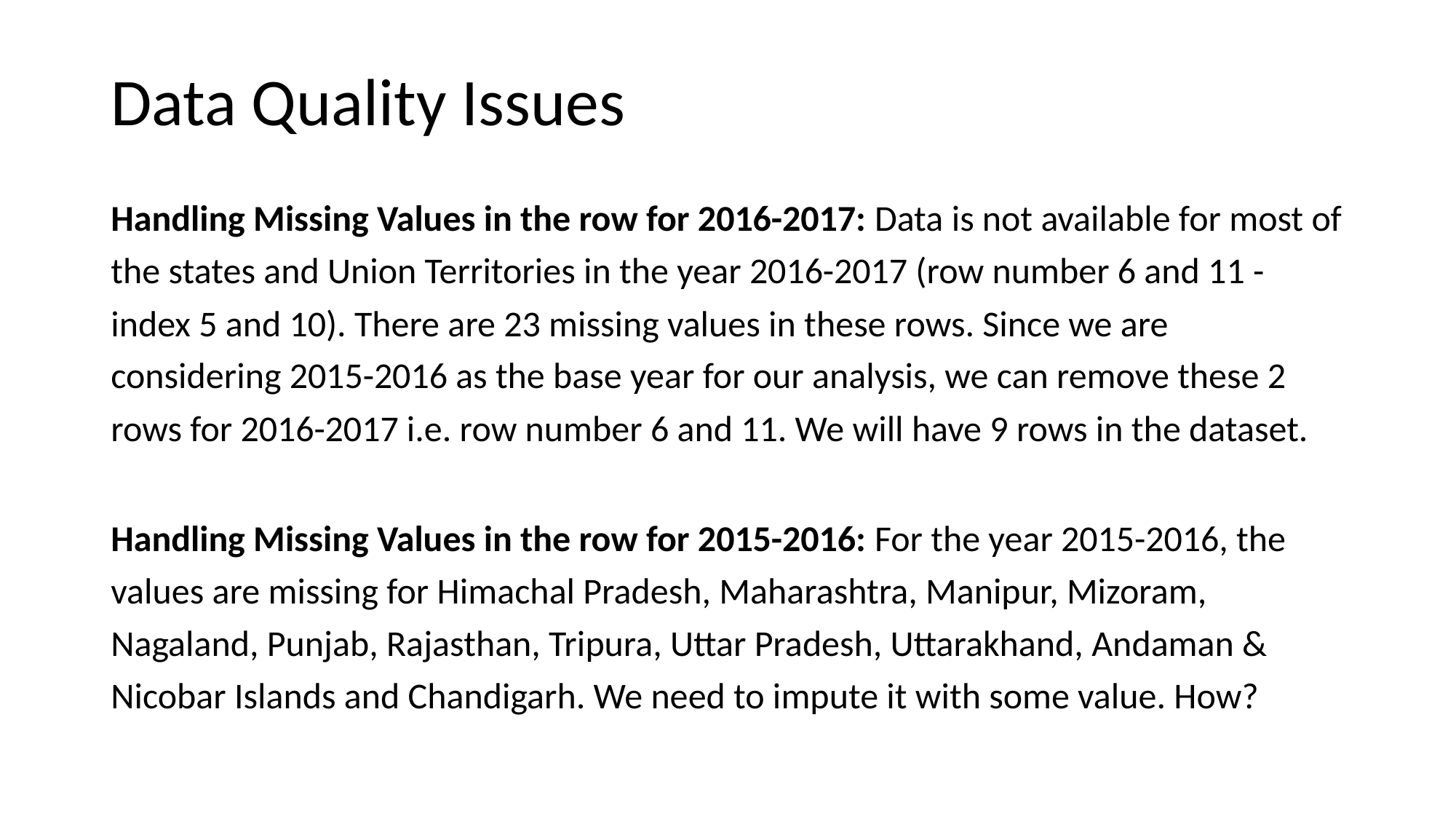

# Data Quality Issues
Handling Missing Values in the row for 2016-2017: Data is not available for most of the states and Union Territories in the year 2016-2017 (row number 6 and 11 - index 5 and 10). There are 23 missing values in these rows. Since we are considering 2015-2016 as the base year for our analysis, we can remove these 2 rows for 2016-2017 i.e. row number 6 and 11. We will have 9 rows in the dataset.

Handling Missing Values in the row for 2015-2016: For the year 2015-2016, the values are missing for Himachal Pradesh, Maharashtra, Manipur, Mizoram, Nagaland, Punjab, Rajasthan, Tripura, Uttar Pradesh, Uttarakhand, Andaman & Nicobar Islands and Chandigarh. We need to impute it with some value. How?